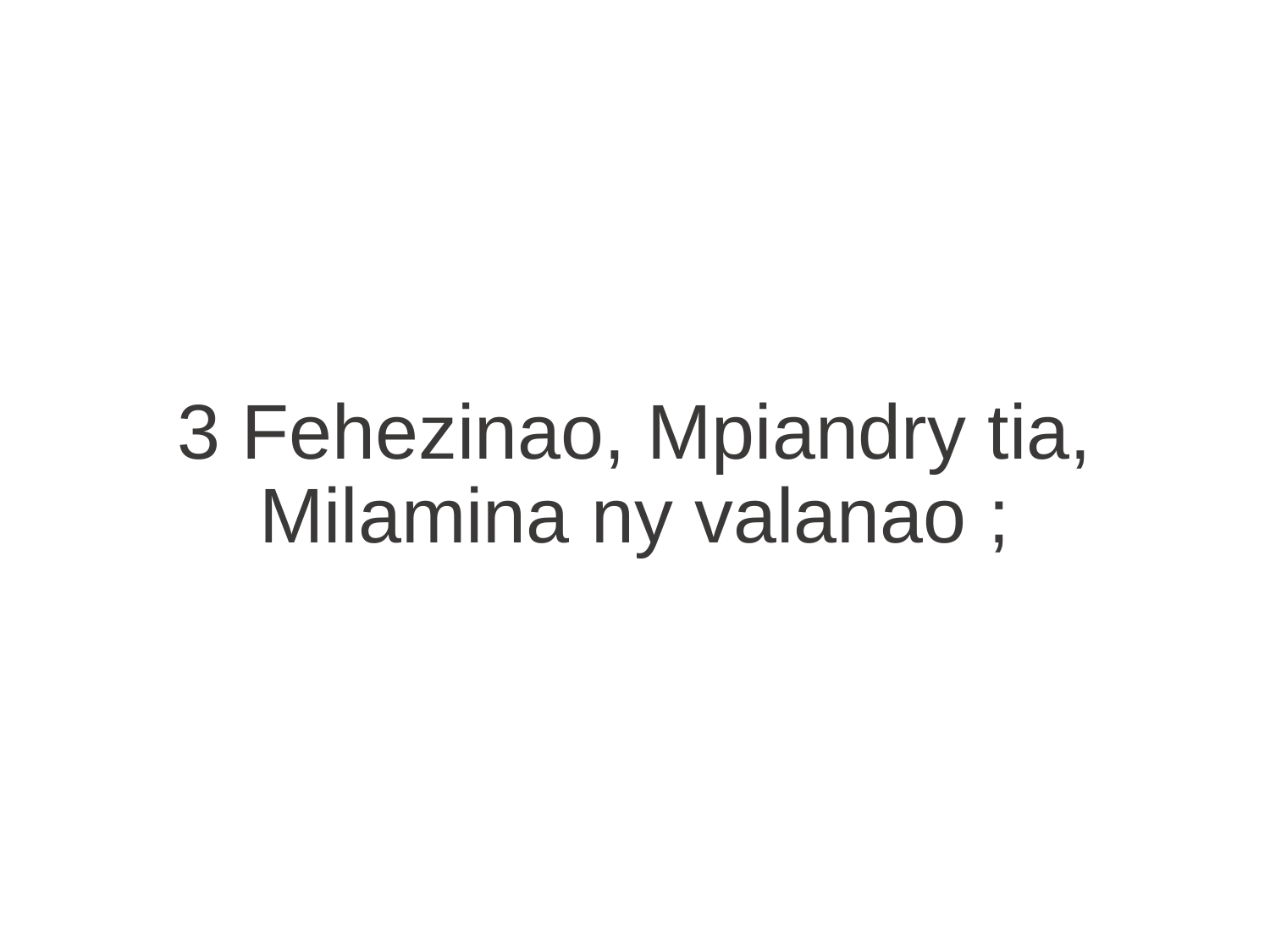

3 Fehezinao, Mpiandry tia,
Milamina ny valanao ;